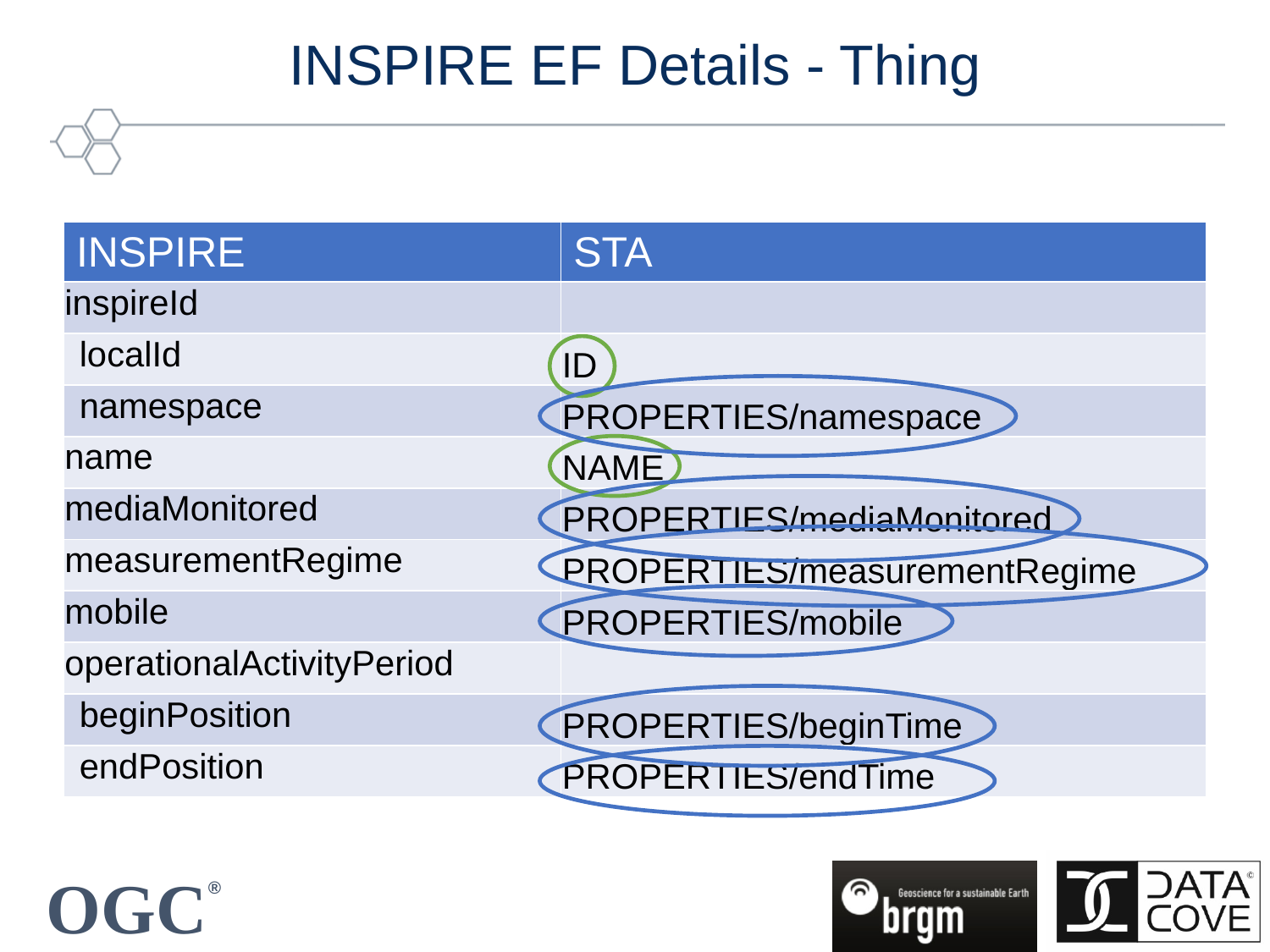

# INSPIRE EF Details - Thing
| INSPIRE | STA |
| --- | --- |
| inspireId |  |
| localId | ID |
| namespace | PROPERTIES/namespace |
| name | NAME |
| mediaMonitored | PROPERTIES/mediaMonitored |
| measurementRegime | PROPERTIES/measurementRegime |
| mobile | PROPERTIES/mobile |
| operationalActivityPeriod |  |
| beginPosition | PROPERTIES/beginTime |
| endPosition | PROPERTIES/endTime |